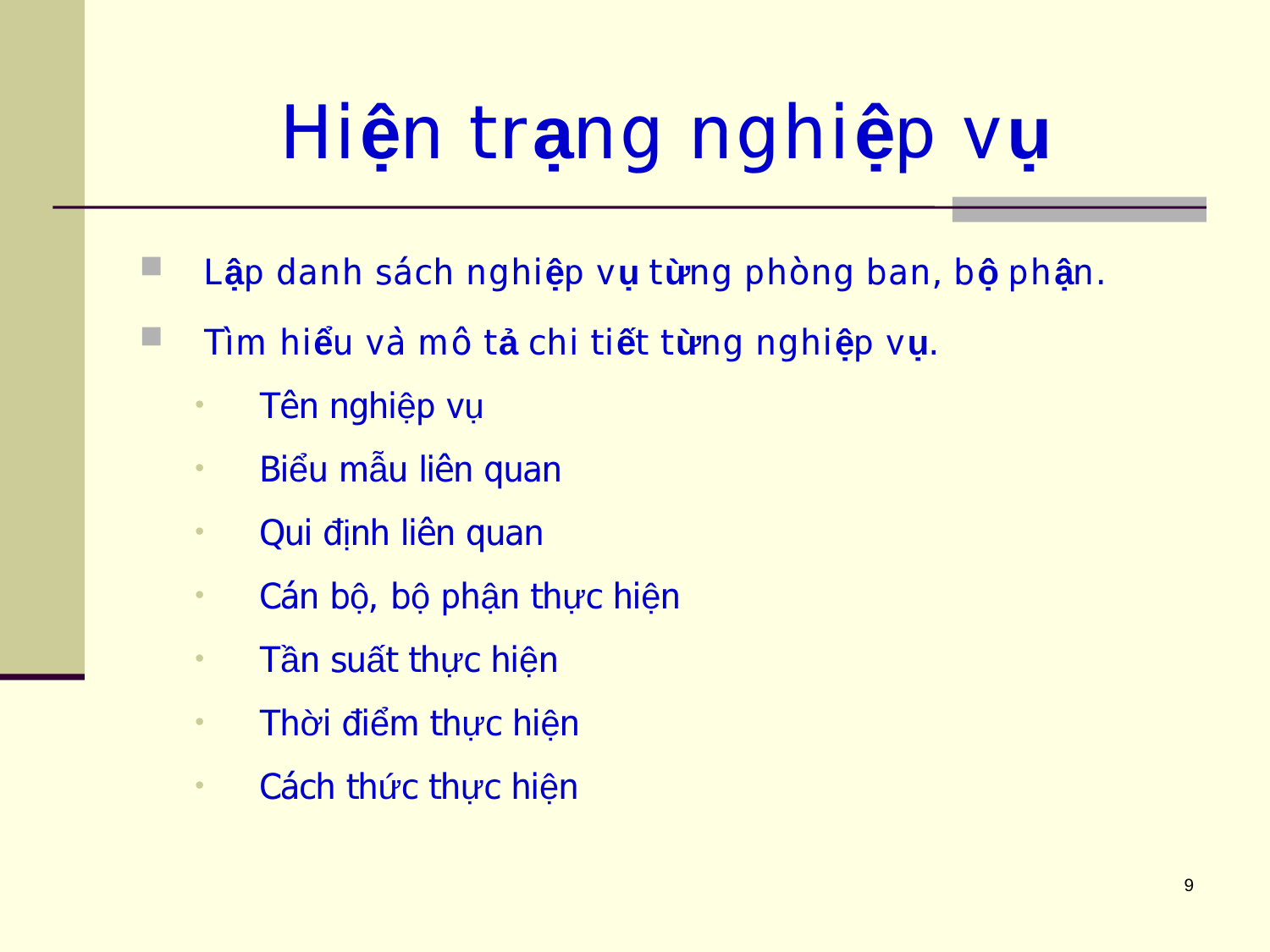

# Hiện trạng nghiệp vụ
Lập danh sách nghiệp vụ từng phòng ban, bộ phận.
Tìm hiểu và mô tả chi tiết từng nghiệp vụ.
Tên nghiệp vụ
Biểu mẫu liên quan
Qui định liên quan
Cán bộ, bộ phận thực hiện
Tần suất thực hiện
Thời điểm thực hiện
Cách thức thực hiện
9